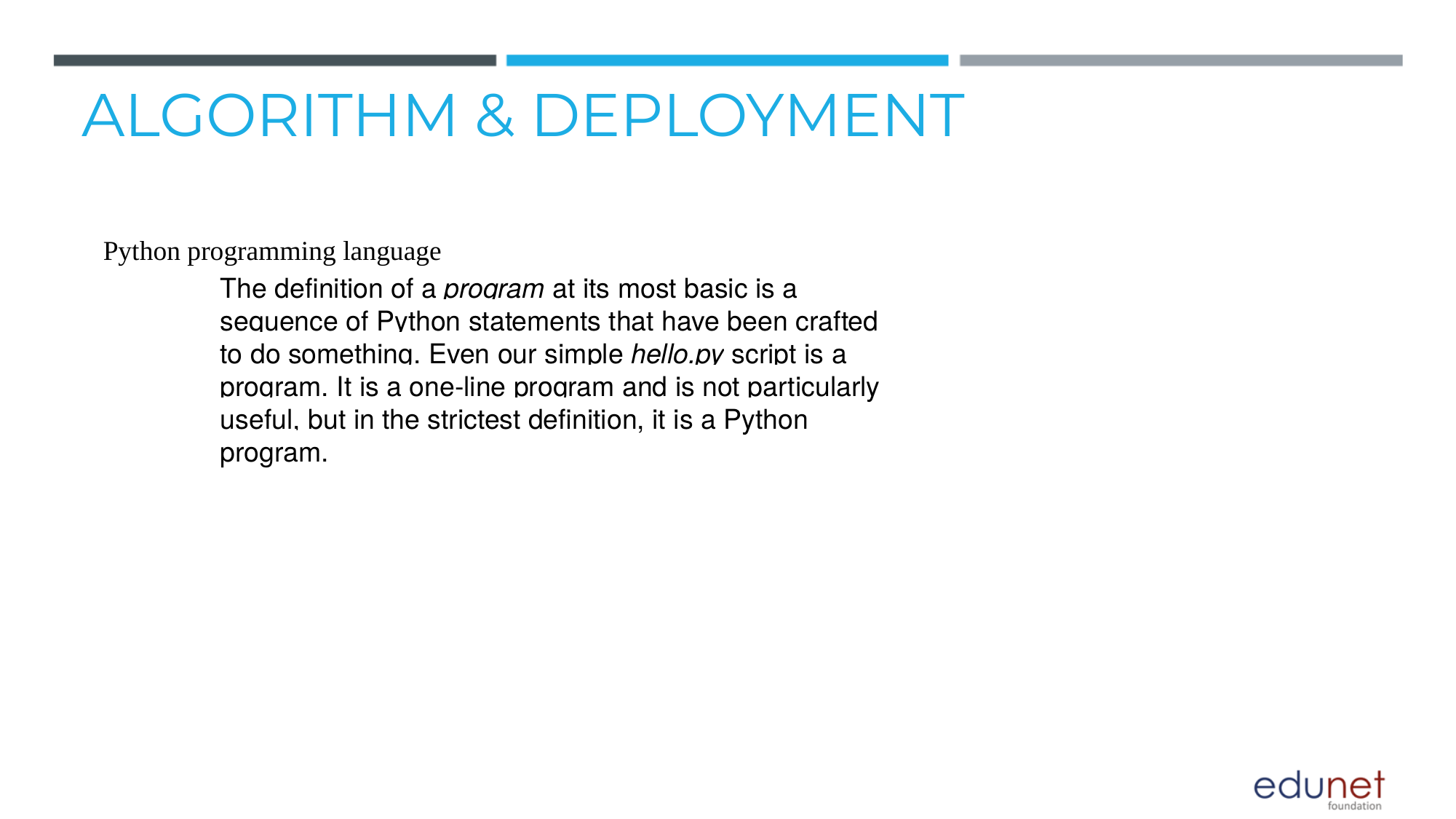

ALGORITHM & DEPLOYMENT
Python programming language
The definition of a program at its most basic is a sequence of Python statements that have been crafted to do something. Even our simple hello.py script is a program. It is a one-line program and is not particularly useful, but in the strictest definition, it is a Python program.